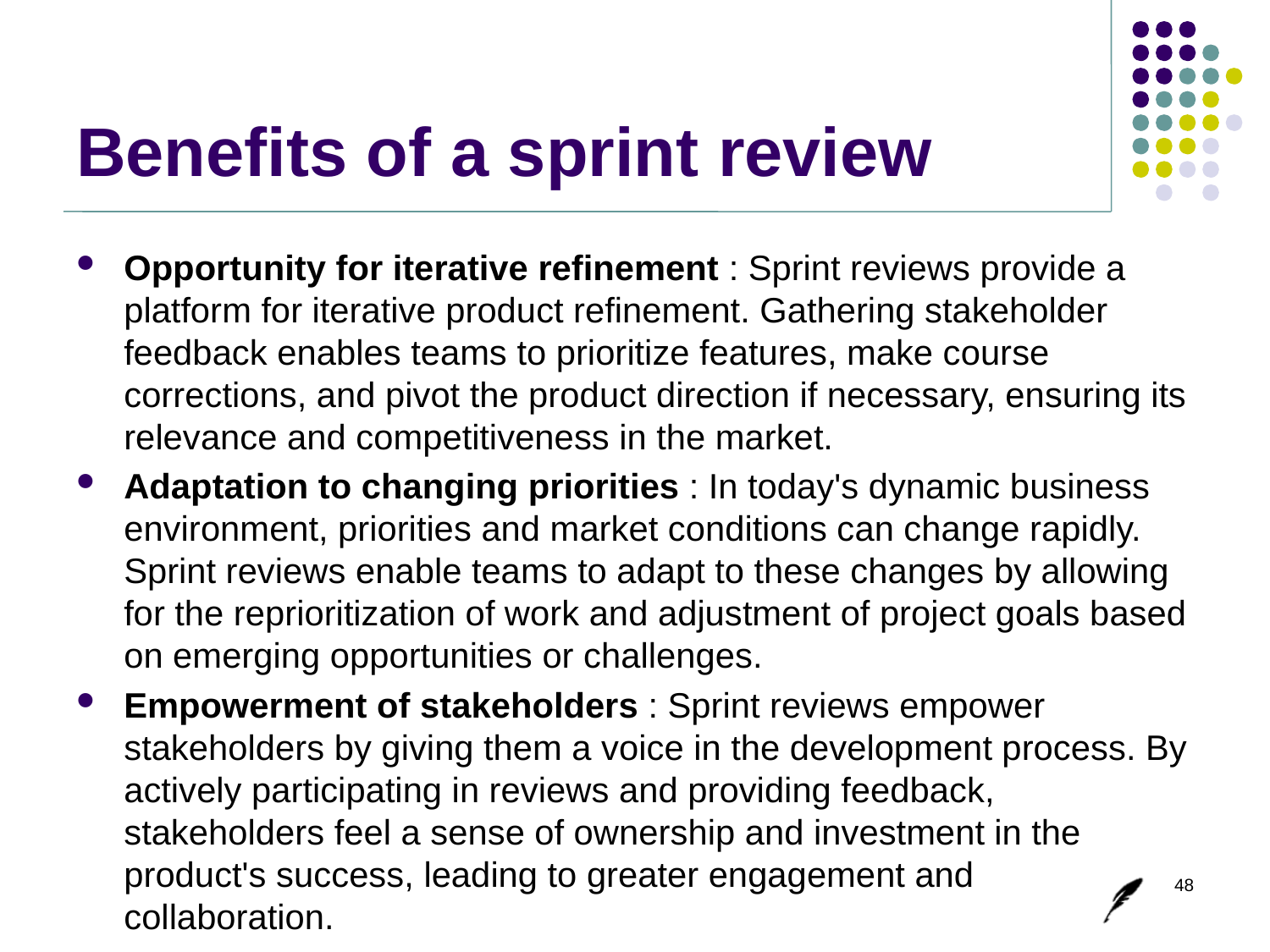

# Benefits of a sprint review
Opportunity for iterative refinement : Sprint reviews provide a platform for iterative product refinement. Gathering stakeholder feedback enables teams to prioritize features, make course corrections, and pivot the product direction if necessary, ensuring its relevance and competitiveness in the market.
Adaptation to changing priorities : In today's dynamic business environment, priorities and market conditions can change rapidly. Sprint reviews enable teams to adapt to these changes by allowing for the reprioritization of work and adjustment of project goals based on emerging opportunities or challenges.
Empowerment of stakeholders : Sprint reviews empower stakeholders by giving them a voice in the development process. By actively participating in reviews and providing feedback, stakeholders feel a sense of ownership and investment in the product's success, leading to greater engagement and collaboration.
48